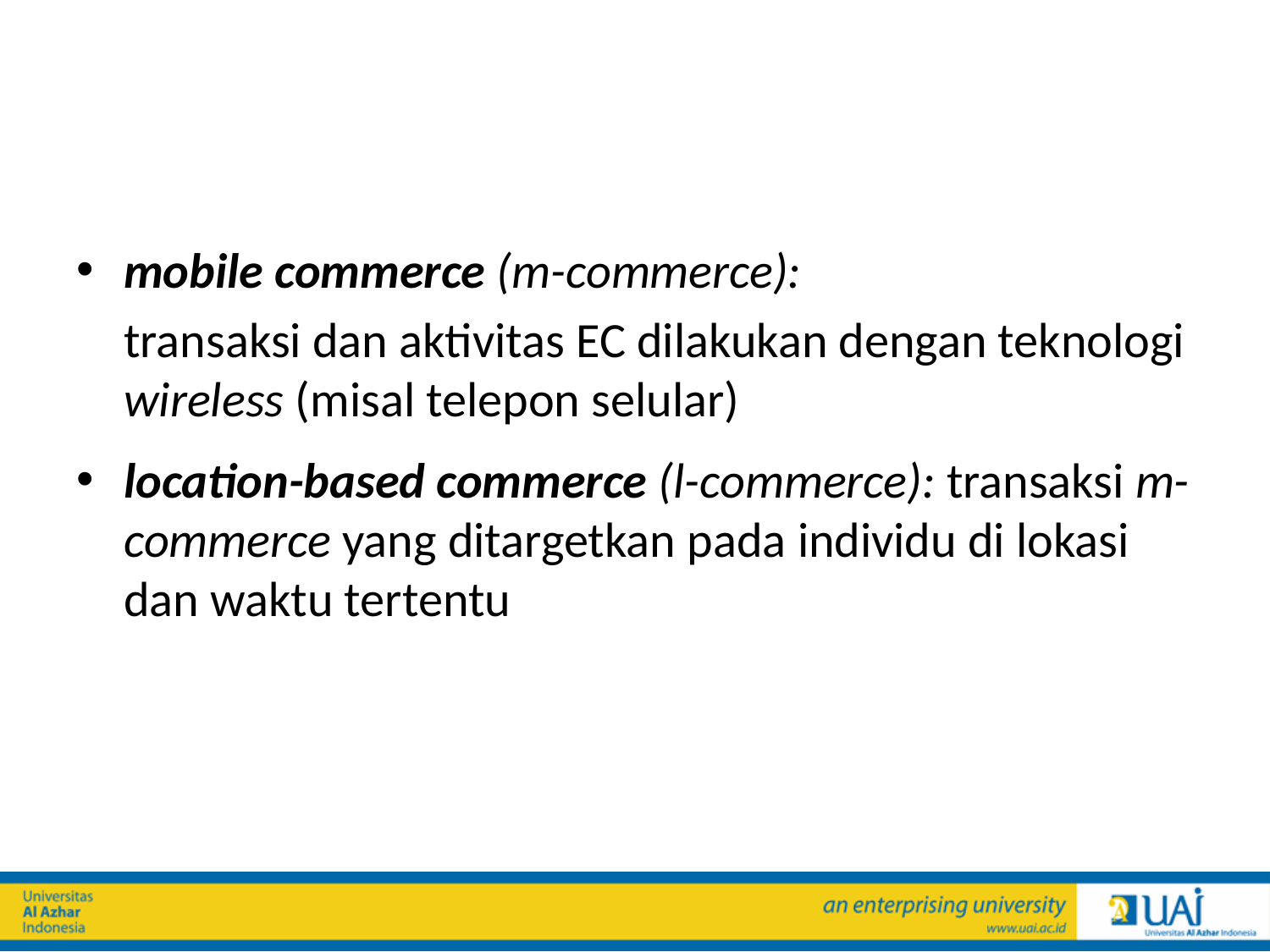

#
mobile commerce (m-commerce):
	transaksi dan aktivitas EC dilakukan dengan teknologi wireless (misal telepon selular)
location-based commerce (l-commerce): transaksi m-commerce yang ditargetkan pada individu di lokasi dan waktu tertentu